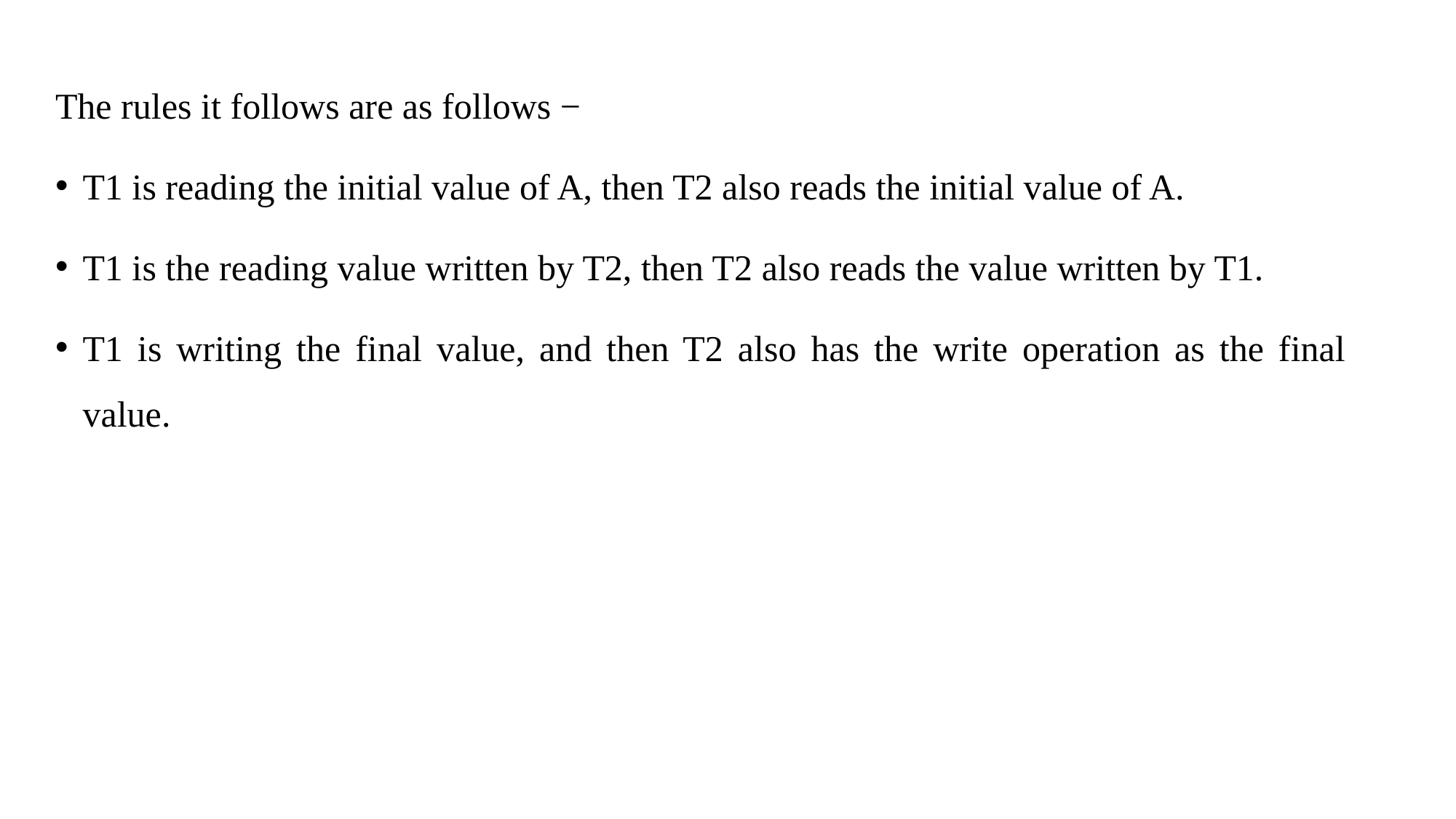

The rules it follows are as follows −
T1 is reading the initial value of A, then T2 also reads the initial value of A.
T1 is the reading value written by T2, then T2 also reads the value written by T1.
T1 is writing the final value, and then T2 also has the write operation as the final value.